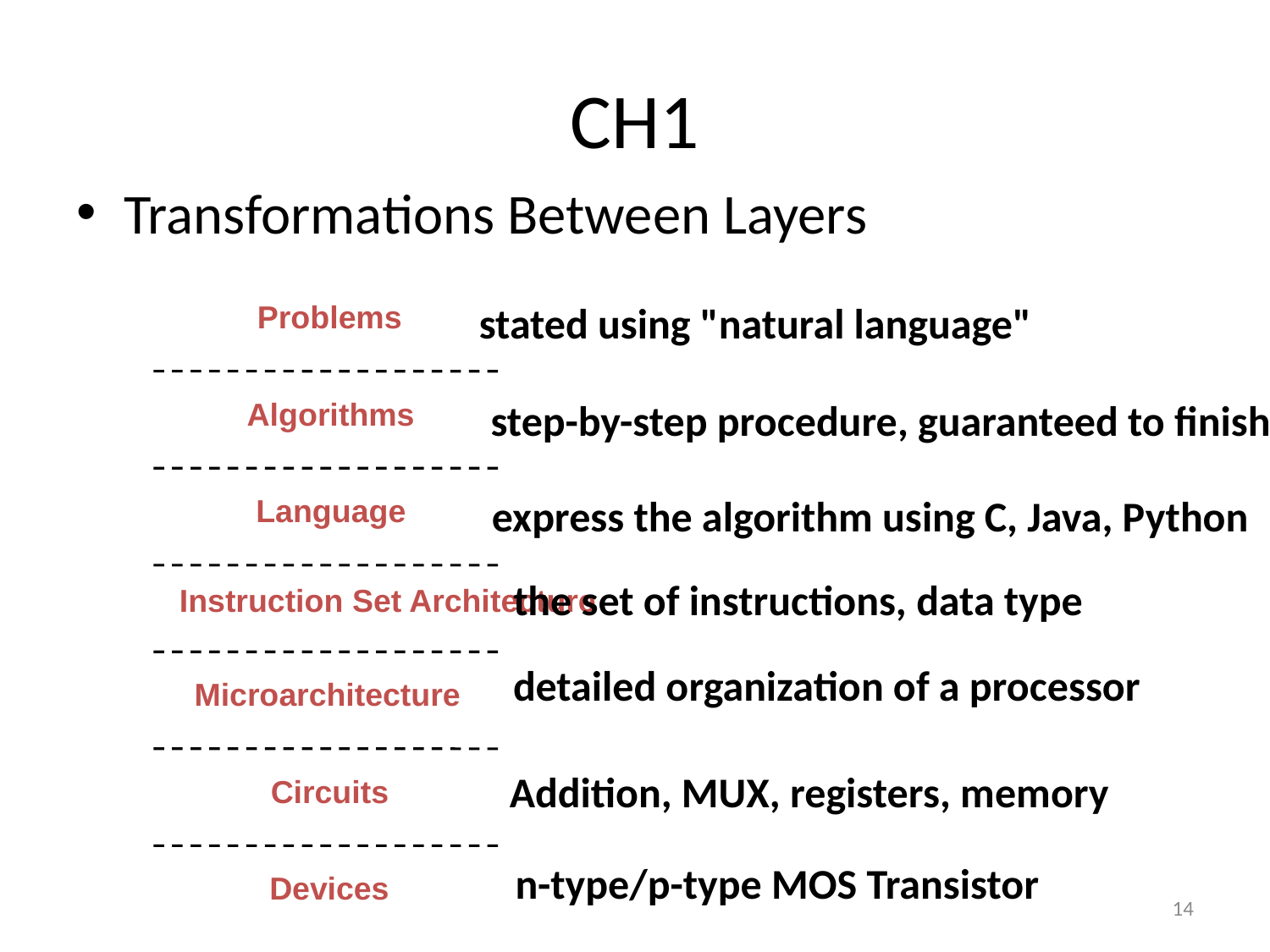

# CH1
Transformations Between Layers
stated using "natural language"
Problems

step-by-step procedure, guaranteed to finish
Algorithms

express the algorithm using C, Java, Python
Language

the set of instructions, data type
Instruction Set Architecture

detailed organization of a processor
Microarchitecture

Addition, MUX, registers, memory
Circuits

n-type/p-type MOS Transistor
Devices
14